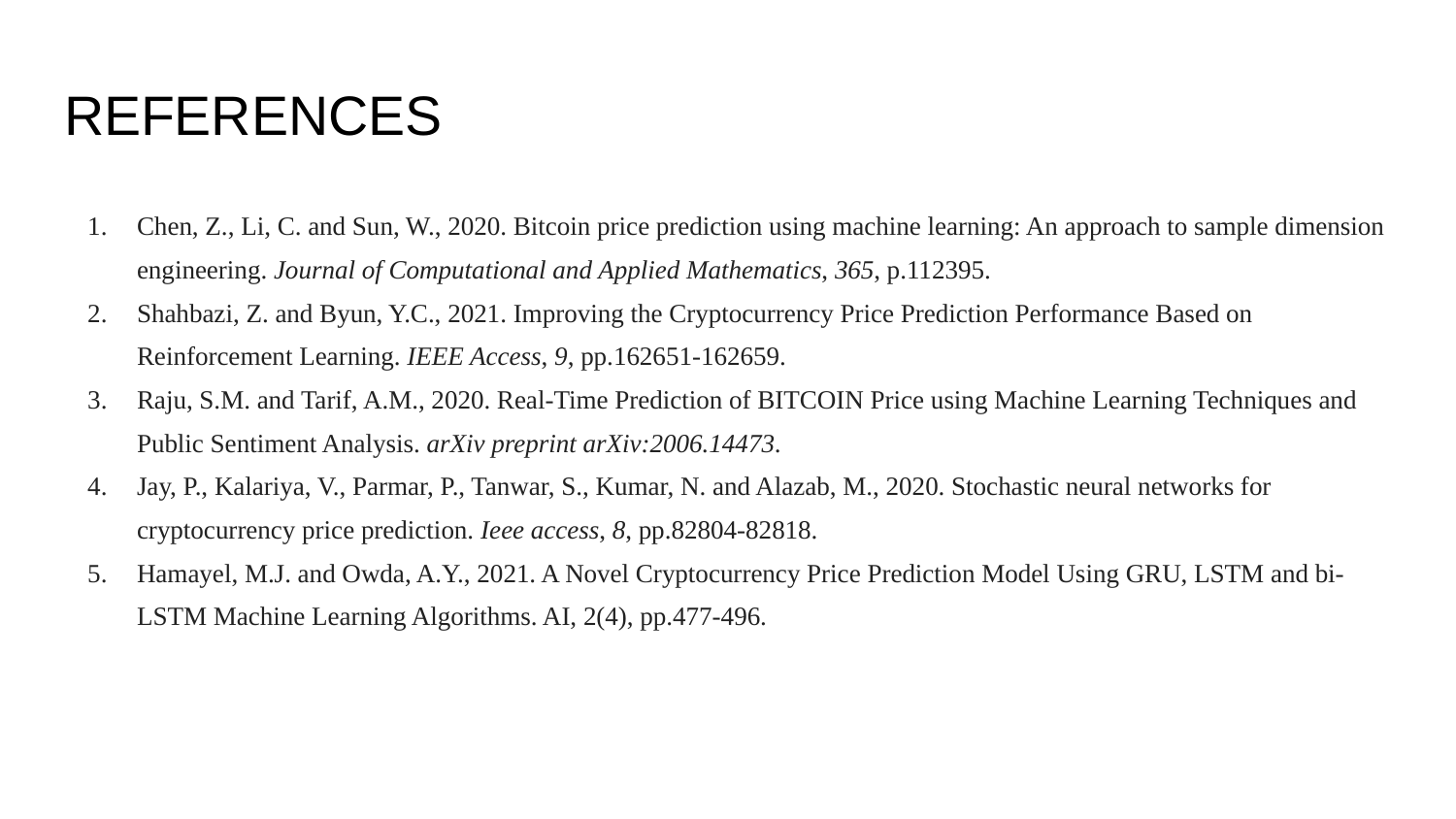

# REFERENCES
Chen, Z., Li, C. and Sun, W., 2020. Bitcoin price prediction using machine learning: An approach to sample dimension engineering. Journal of Computational and Applied Mathematics, 365, p.112395.
Shahbazi, Z. and Byun, Y.C., 2021. Improving the Cryptocurrency Price Prediction Performance Based on Reinforcement Learning. IEEE Access, 9, pp.162651-162659.
Raju, S.M. and Tarif, A.M., 2020. Real-Time Prediction of BITCOIN Price using Machine Learning Techniques and Public Sentiment Analysis. arXiv preprint arXiv:2006.14473.
Jay, P., Kalariya, V., Parmar, P., Tanwar, S., Kumar, N. and Alazab, M., 2020. Stochastic neural networks for cryptocurrency price prediction. Ieee access, 8, pp.82804-82818.
Hamayel, M.J. and Owda, A.Y., 2021. A Novel Cryptocurrency Price Prediction Model Using GRU, LSTM and bi-LSTM Machine Learning Algorithms. AI, 2(4), pp.477-496.